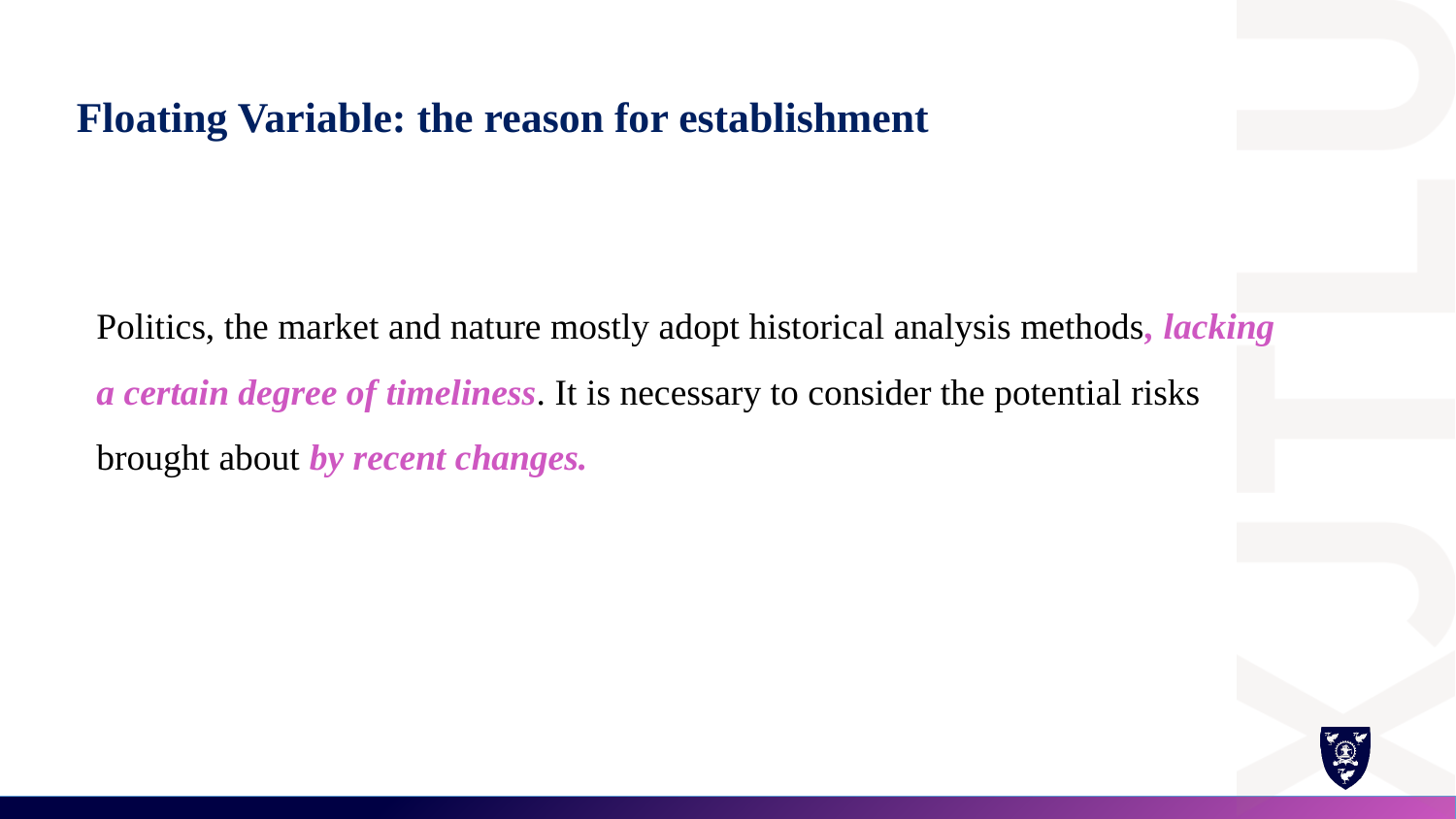

# Floating Variable: the reason for establishment
Politics, the market and nature mostly adopt historical analysis methods, lacking a certain degree of timeliness. It is necessary to consider the potential risks brought about by recent changes.